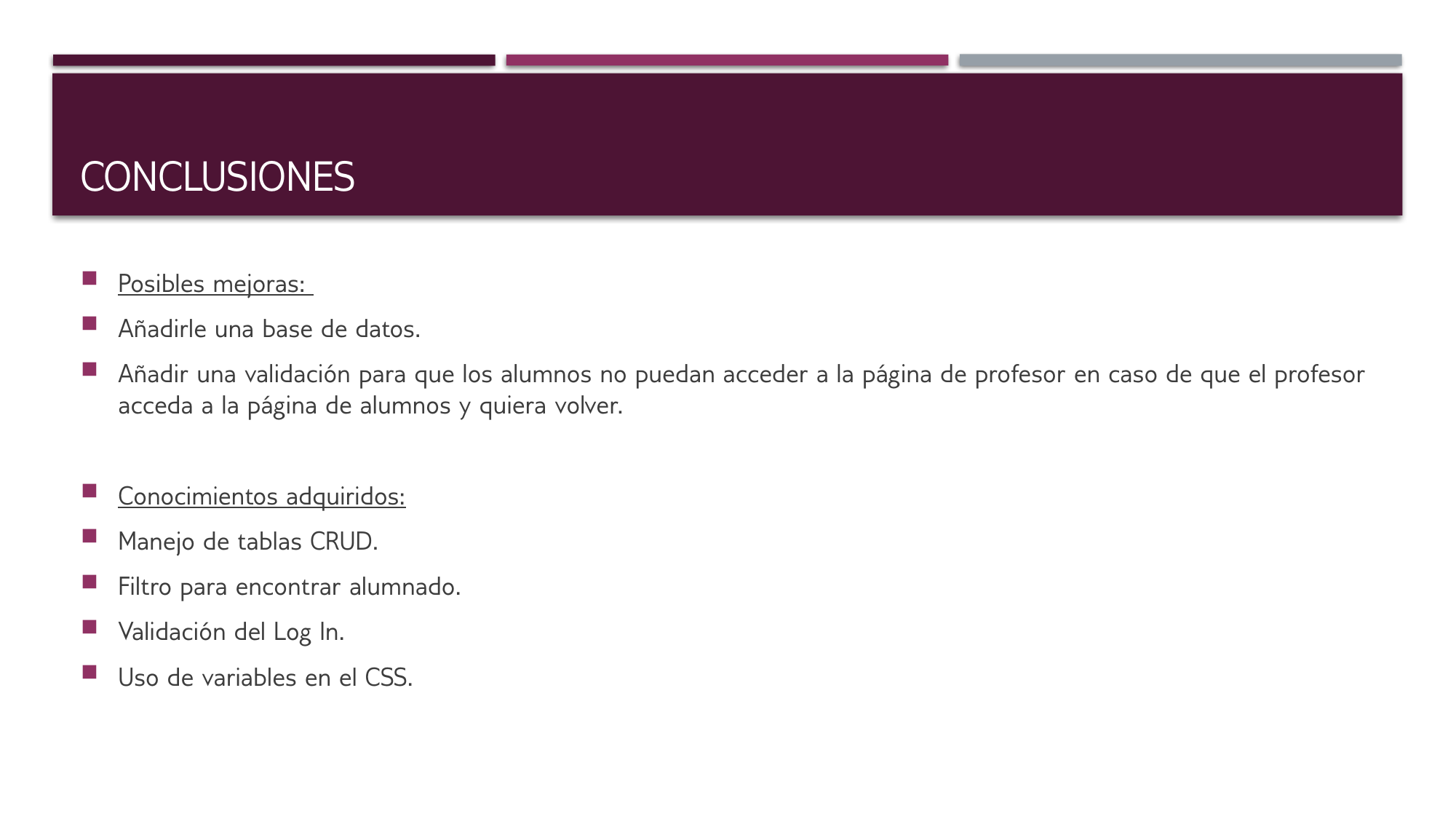

# conclusiones
Posibles mejoras:
Añadirle una base de datos.
Añadir una validación para que los alumnos no puedan acceder a la página de profesor en caso de que el profesor acceda a la página de alumnos y quiera volver.

Conocimientos adquiridos:
Manejo de tablas CRUD.
Filtro para encontrar alumnado.
Validación del Log In.
Uso de variables en el CSS.